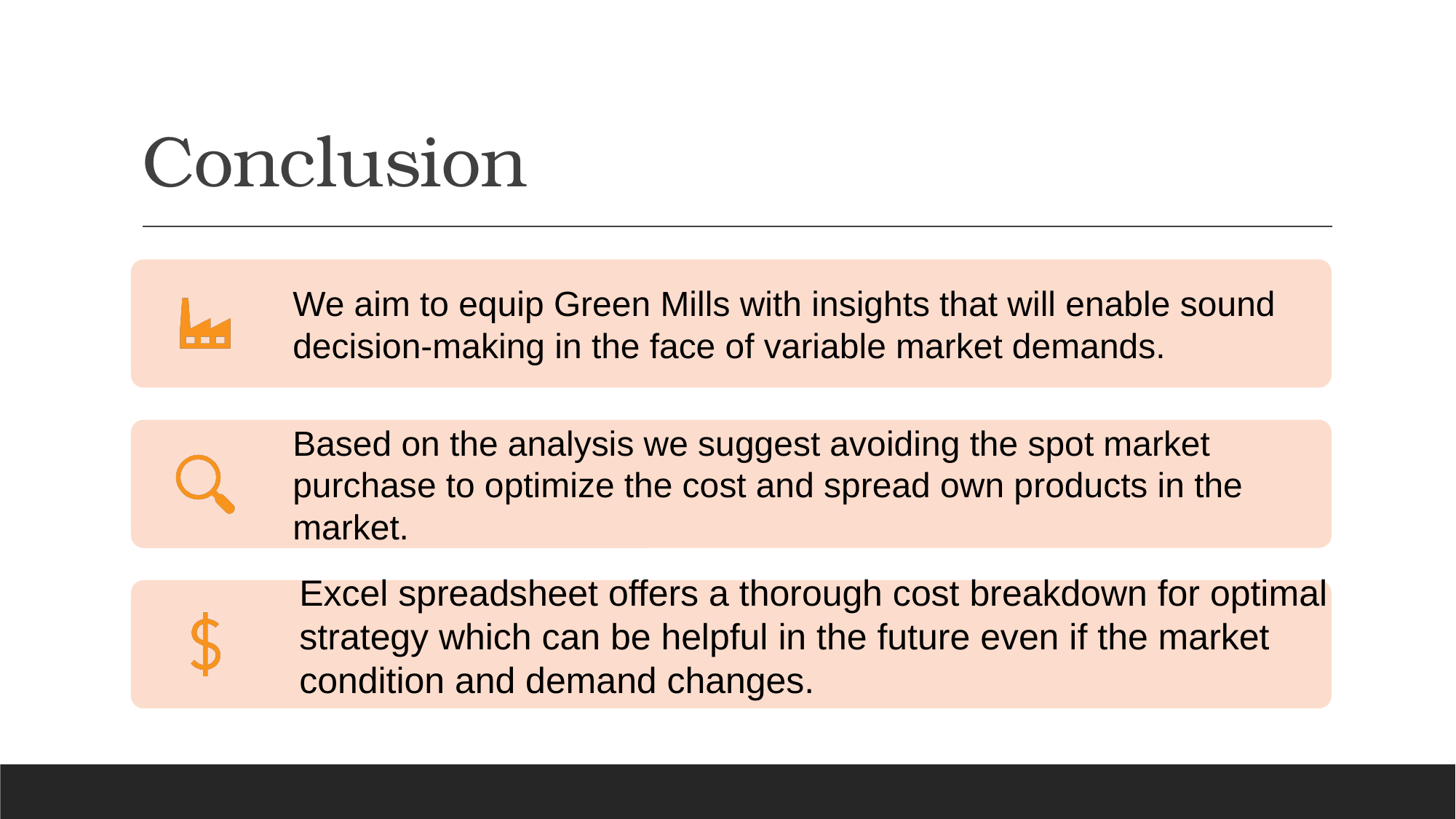

# Conclusion
We aim to equip Green Mills with insights that will enable sound decision-making in the face of variable market demands.
Based on the analysis we suggest avoiding the spot market purchase to optimize the cost and spread own products in the market.

Excel spreadsheet offers a thorough cost breakdown for optimal strategy which can be helpful in the future even if the market condition and demand changes.